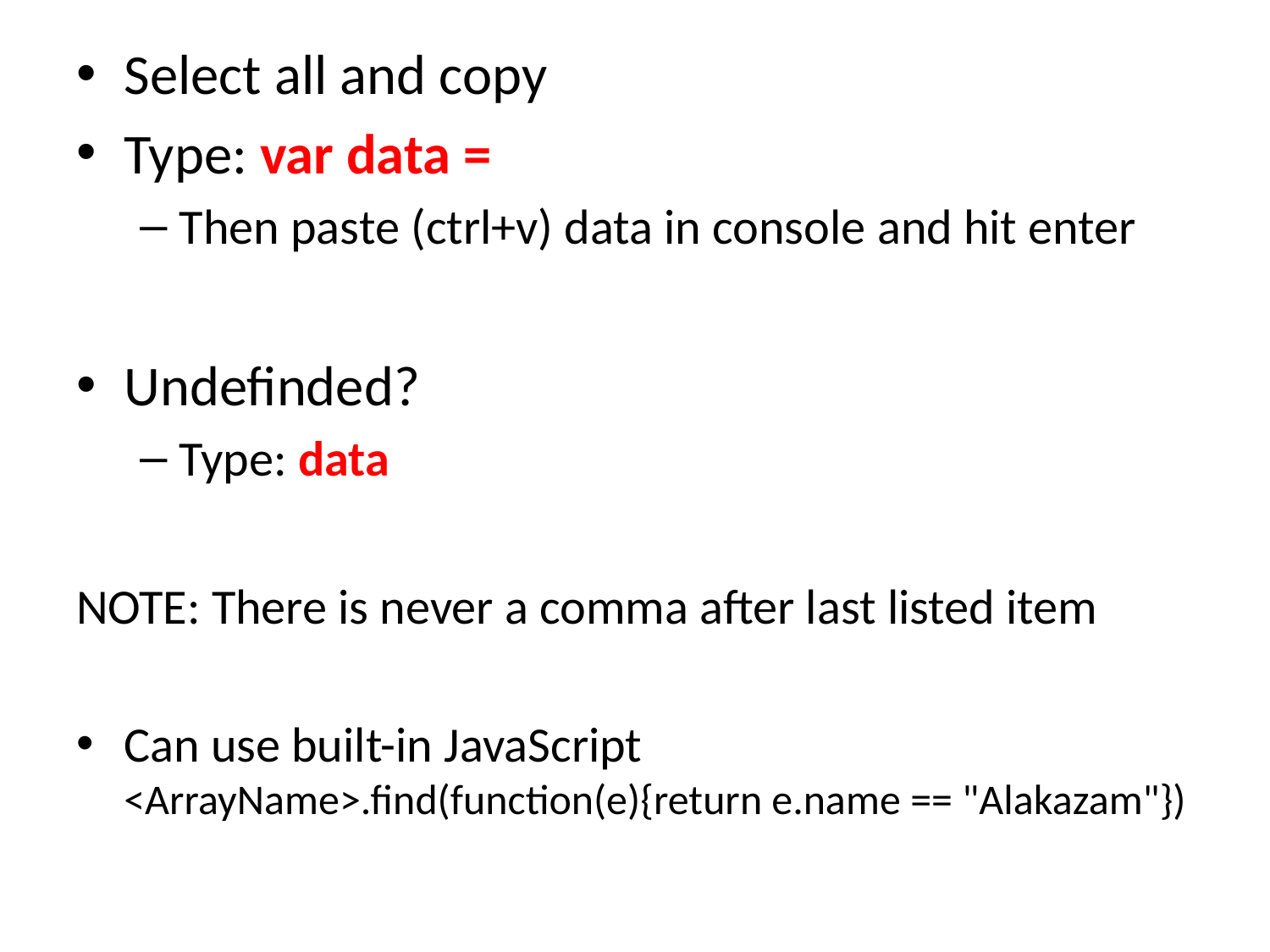

Select all and copy
Type: var data =
Then paste (ctrl+v) data in console and hit enter

Undefinded?
Type: data

NOTE: There is never a comma after last listed item

Can use built-in JavaScript
<ArrayName>.find(function(e){return e.name == "Alakazam"})